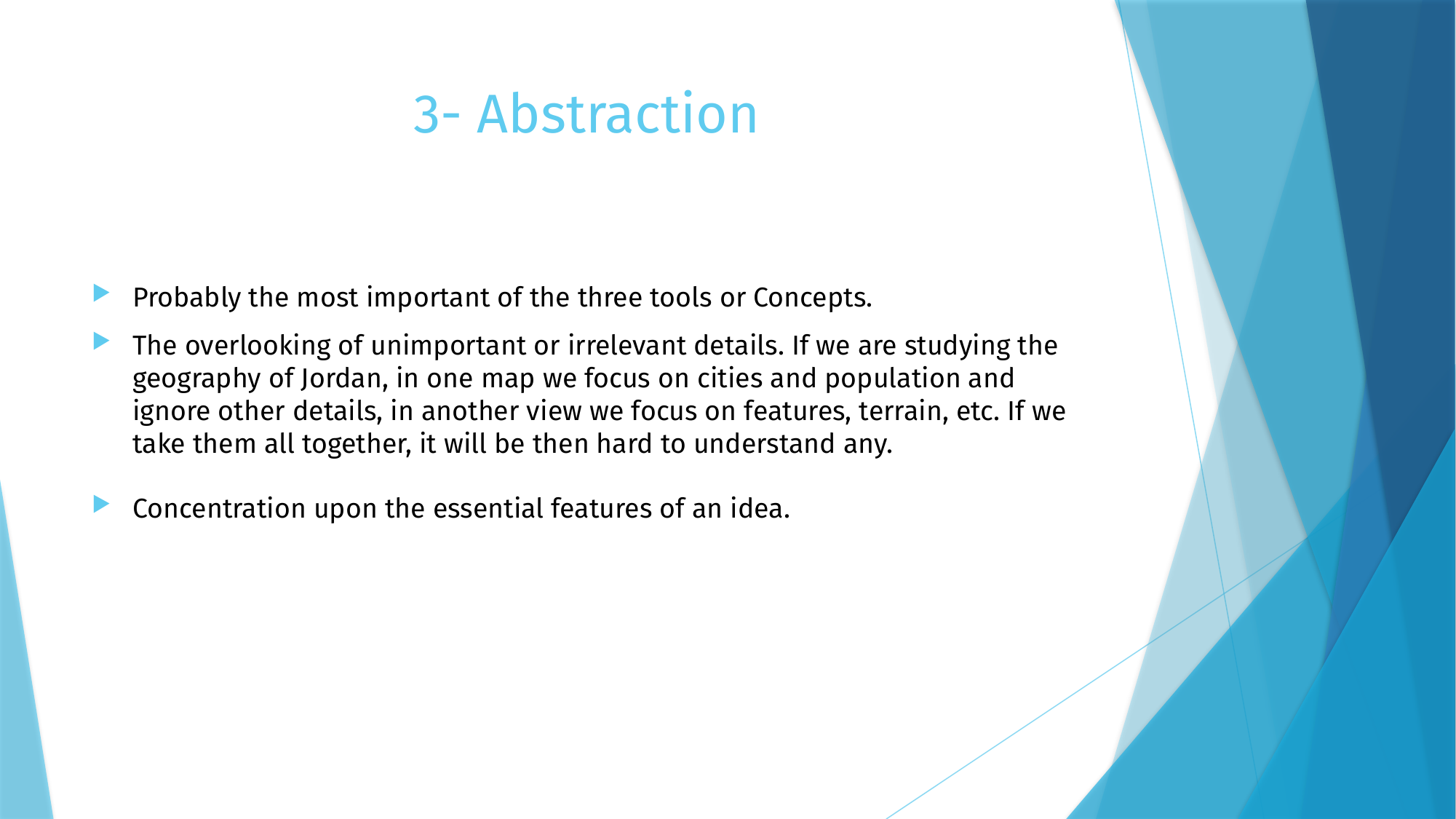

# 3- Abstraction
Probably the most important of the three tools or Concepts.
The overlooking of unimportant or irrelevant details. If we are studying the geography of Jordan, in one map we focus on cities and population and ignore other details, in another view we focus on features, terrain, etc. If we take them all together, it will be then hard to understand any.
Concentration upon the essential features of an idea.